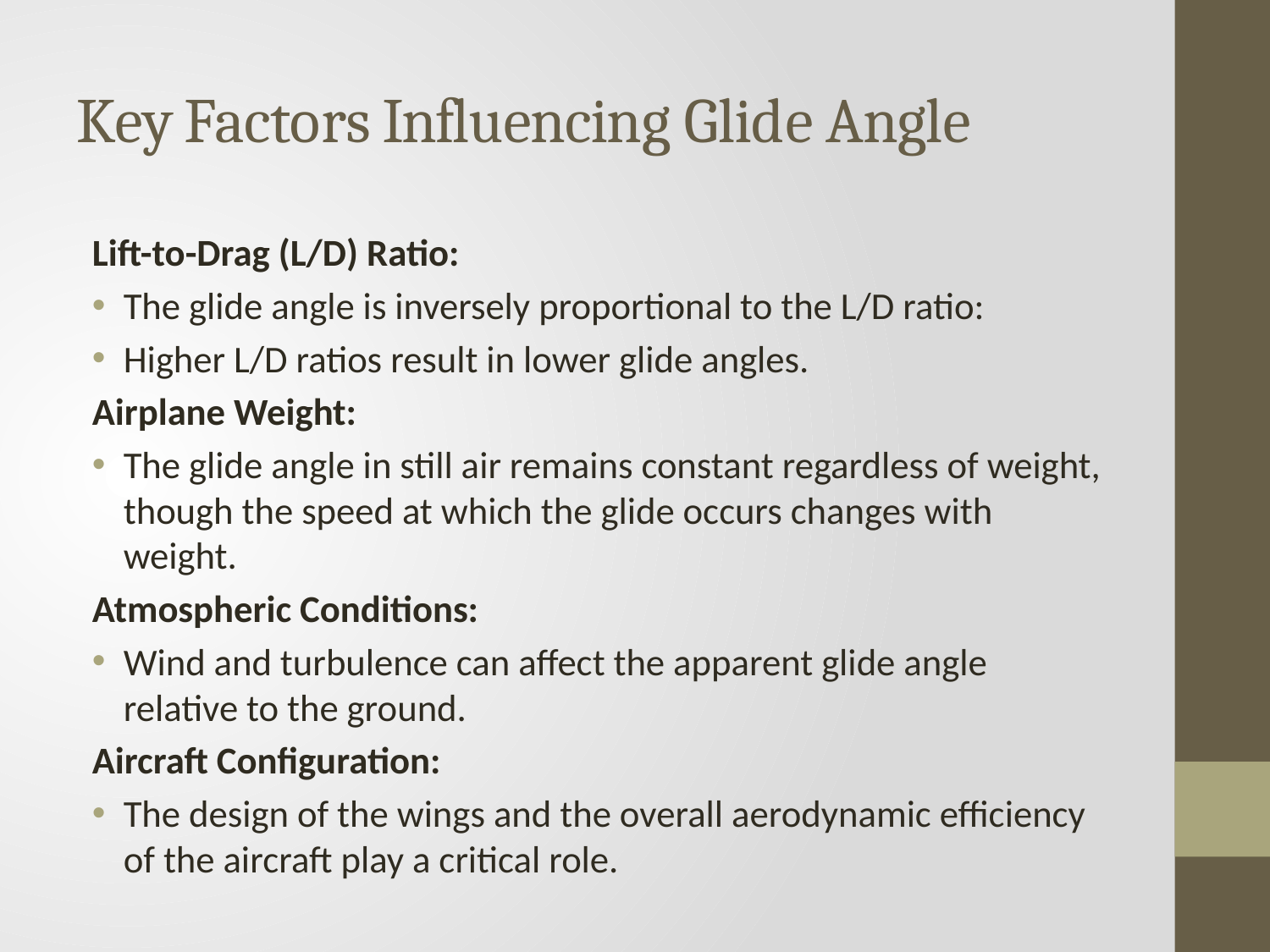

# Key Factors Influencing Glide Angle
Lift-to-Drag (L/D) Ratio:
The glide angle is inversely proportional to the L/D ratio:
Higher L/D ratios result in lower glide angles.
Airplane Weight:
The glide angle in still air remains constant regardless of weight, though the speed at which the glide occurs changes with weight.
Atmospheric Conditions:
Wind and turbulence can affect the apparent glide angle relative to the ground.
Aircraft Configuration:
The design of the wings and the overall aerodynamic efficiency of the aircraft play a critical role.